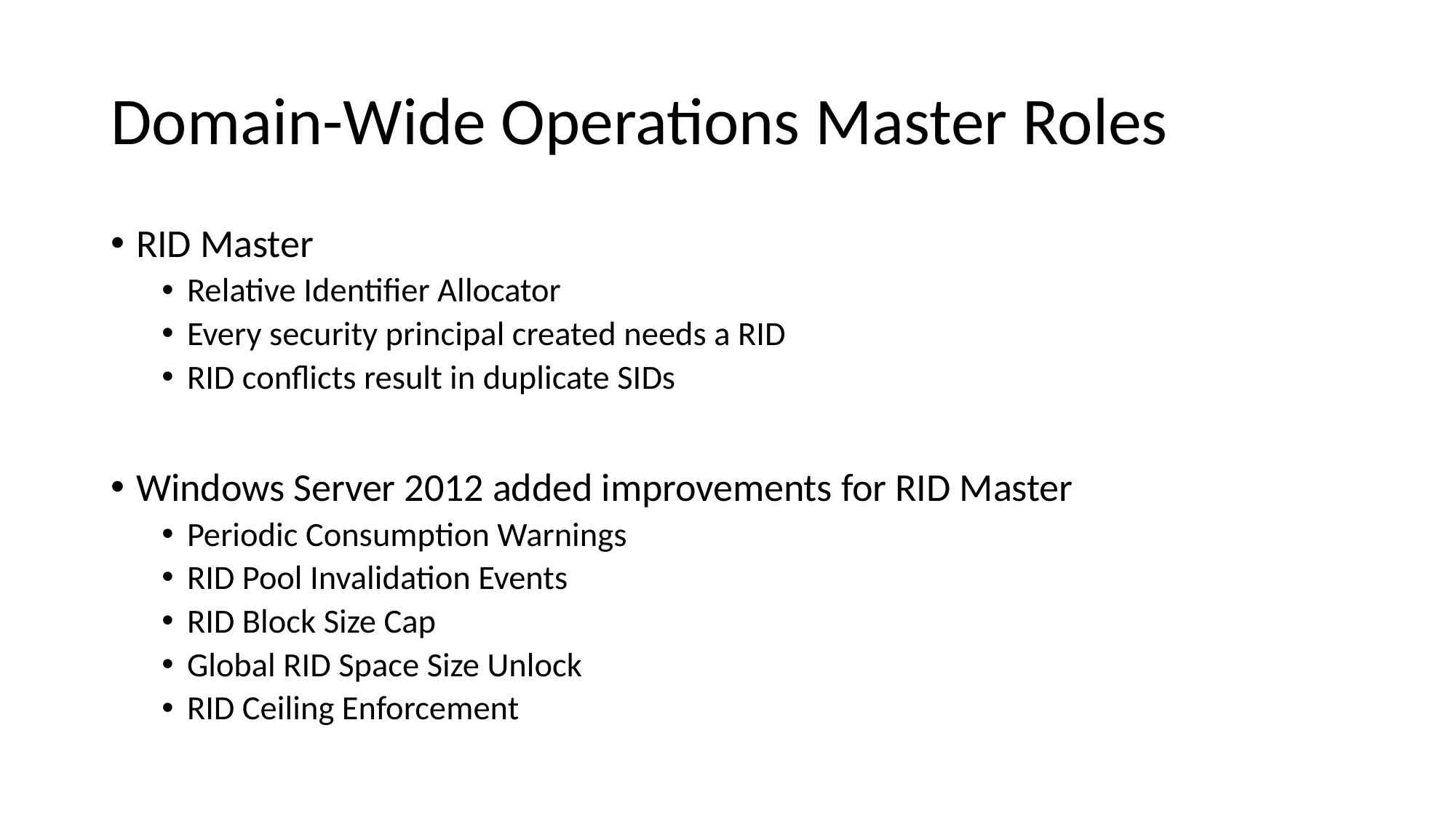

# Domain-Wide Operations Master Roles
RID Master
Relative Identifier Allocator
Every security principal created needs a RID
RID conflicts result in duplicate SIDs

Windows Server 2012 added improvements for RID Master
Periodic Consumption Warnings
RID Pool Invalidation Events
RID Block Size Cap
Global RID Space Size Unlock
RID Ceiling Enforcement